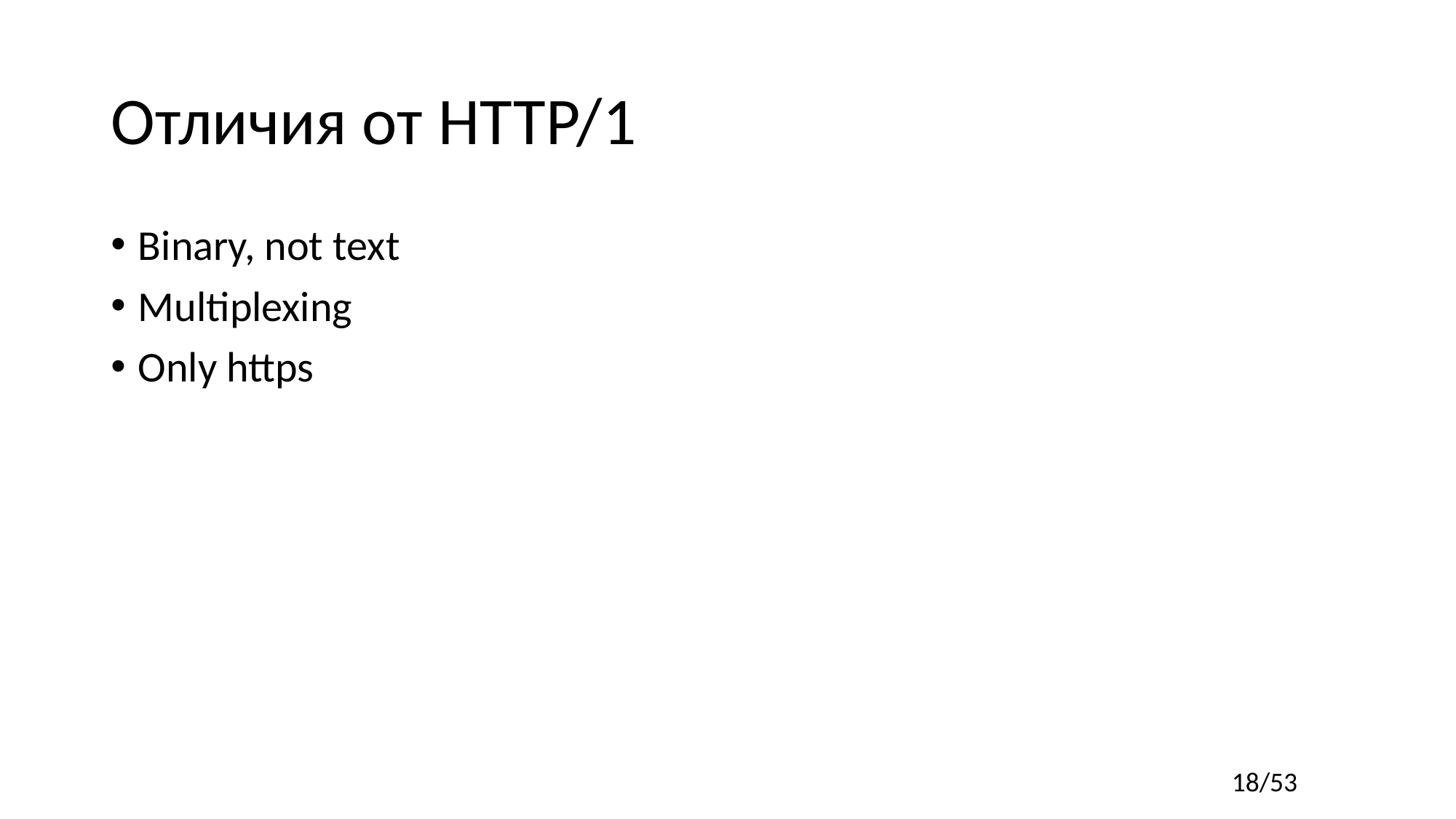

# Отличия от HTTP/1
Binary, not text
Multiplexing
Only https